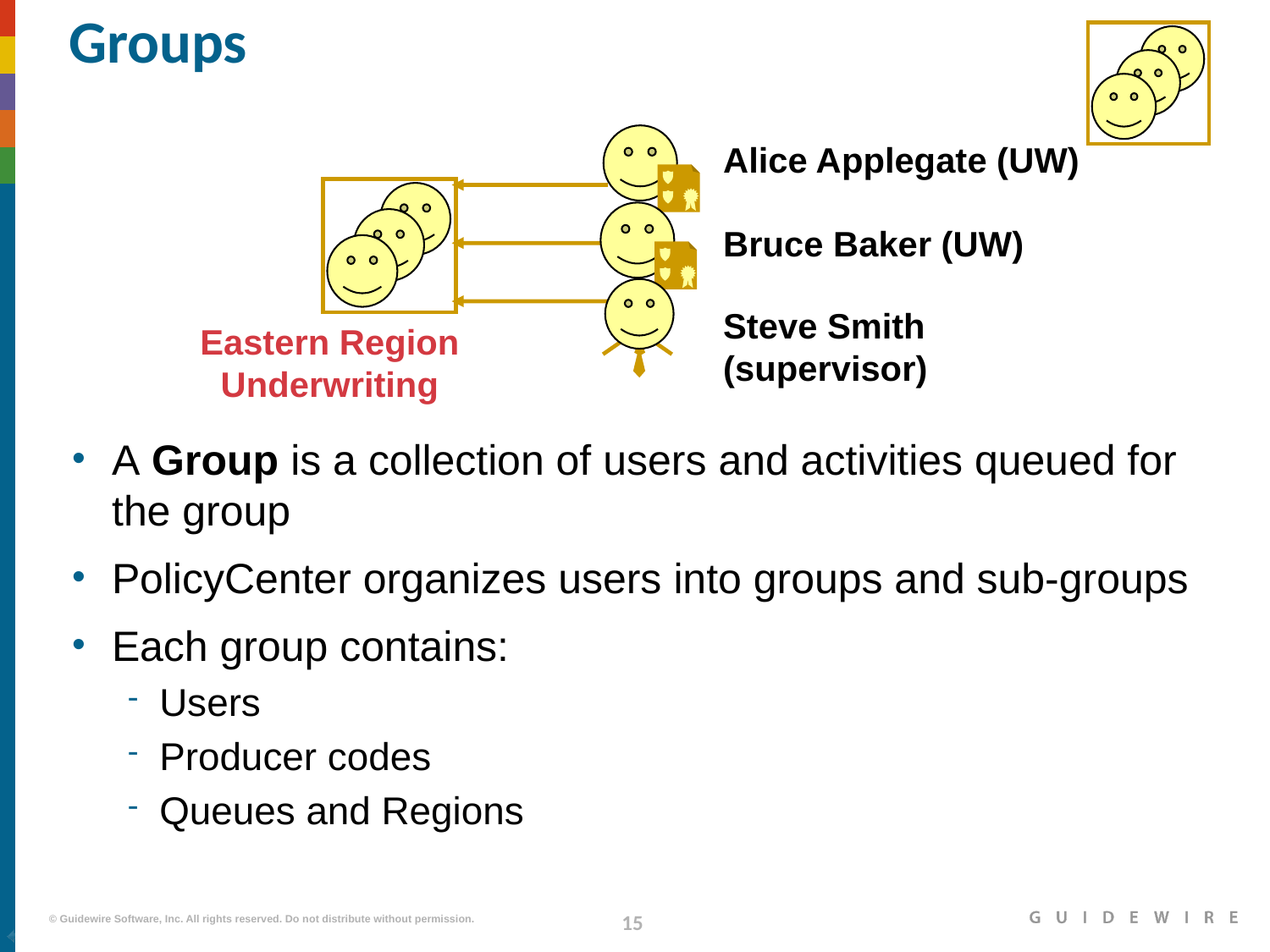

# Groups

Alice Applegate (UW)

Bruce Baker (UW)

Steve Smith
(supervisor)
Eastern Region Underwriting
A Group is a collection of users and activities queued for the group
PolicyCenter organizes users into groups and sub-groups
Each group contains:
Users
Producer codes
Queues and Regions